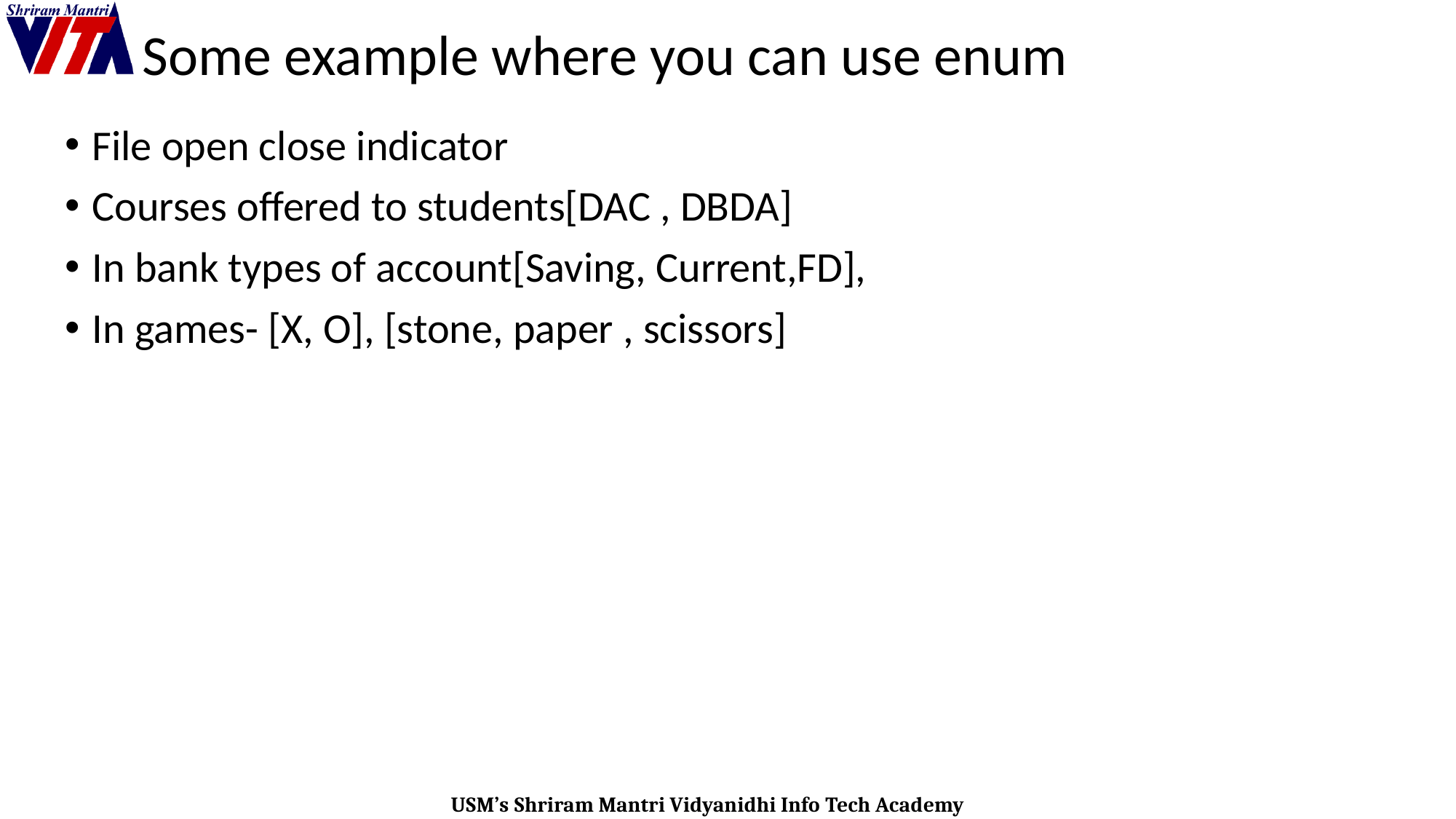

# Some example where you can use enum
File open close indicator
Courses offered to students[DAC , DBDA]
In bank types of account[Saving, Current,FD],
In games- [X, O], [stone, paper , scissors]